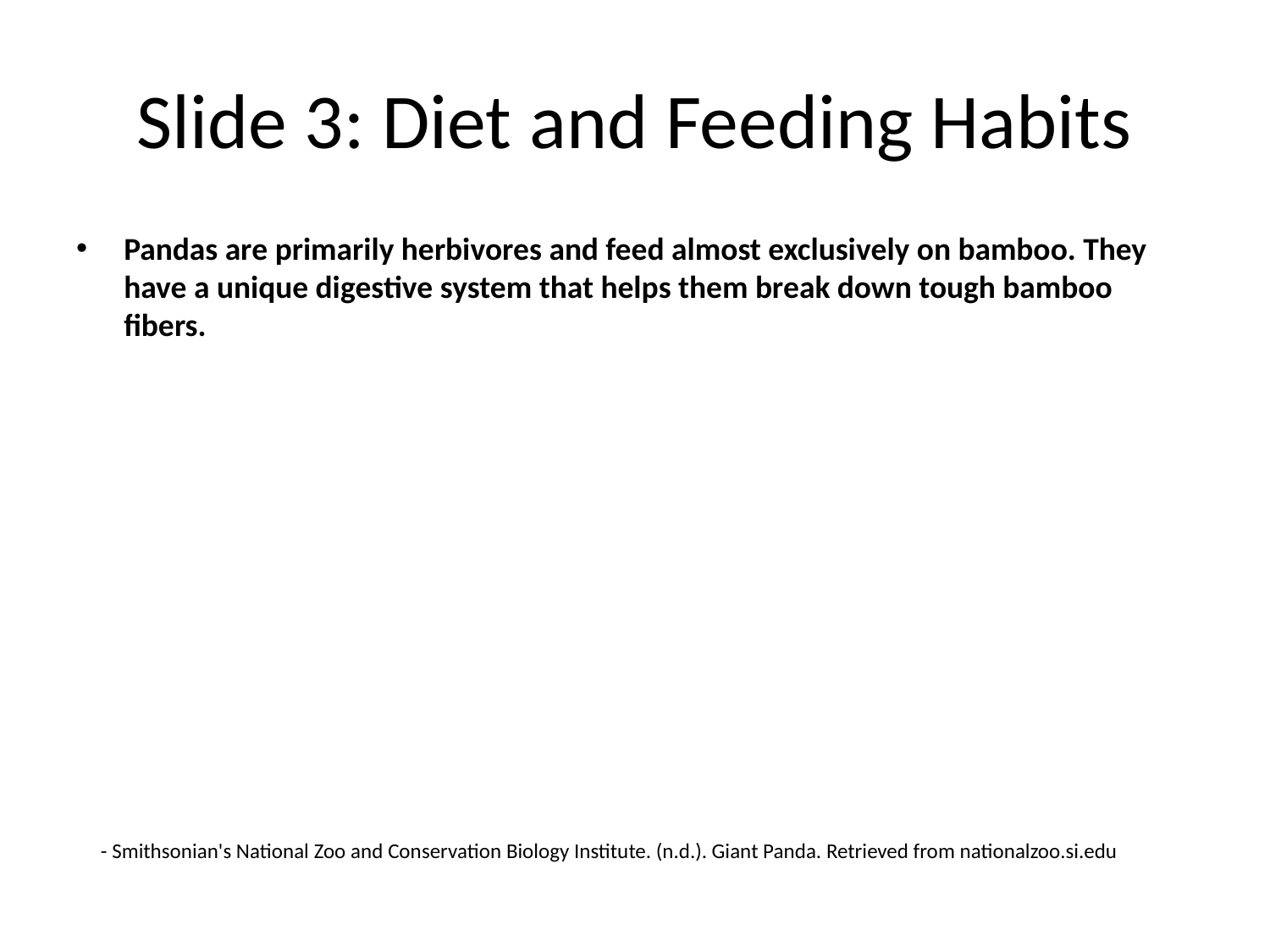

# Slide 3: Diet and Feeding Habits
Pandas are primarily herbivores and feed almost exclusively on bamboo. They have a unique digestive system that helps them break down tough bamboo fibers.

- Smithsonian's National Zoo and Conservation Biology Institute. (n.d.). Giant Panda. Retrieved from nationalzoo.si.edu